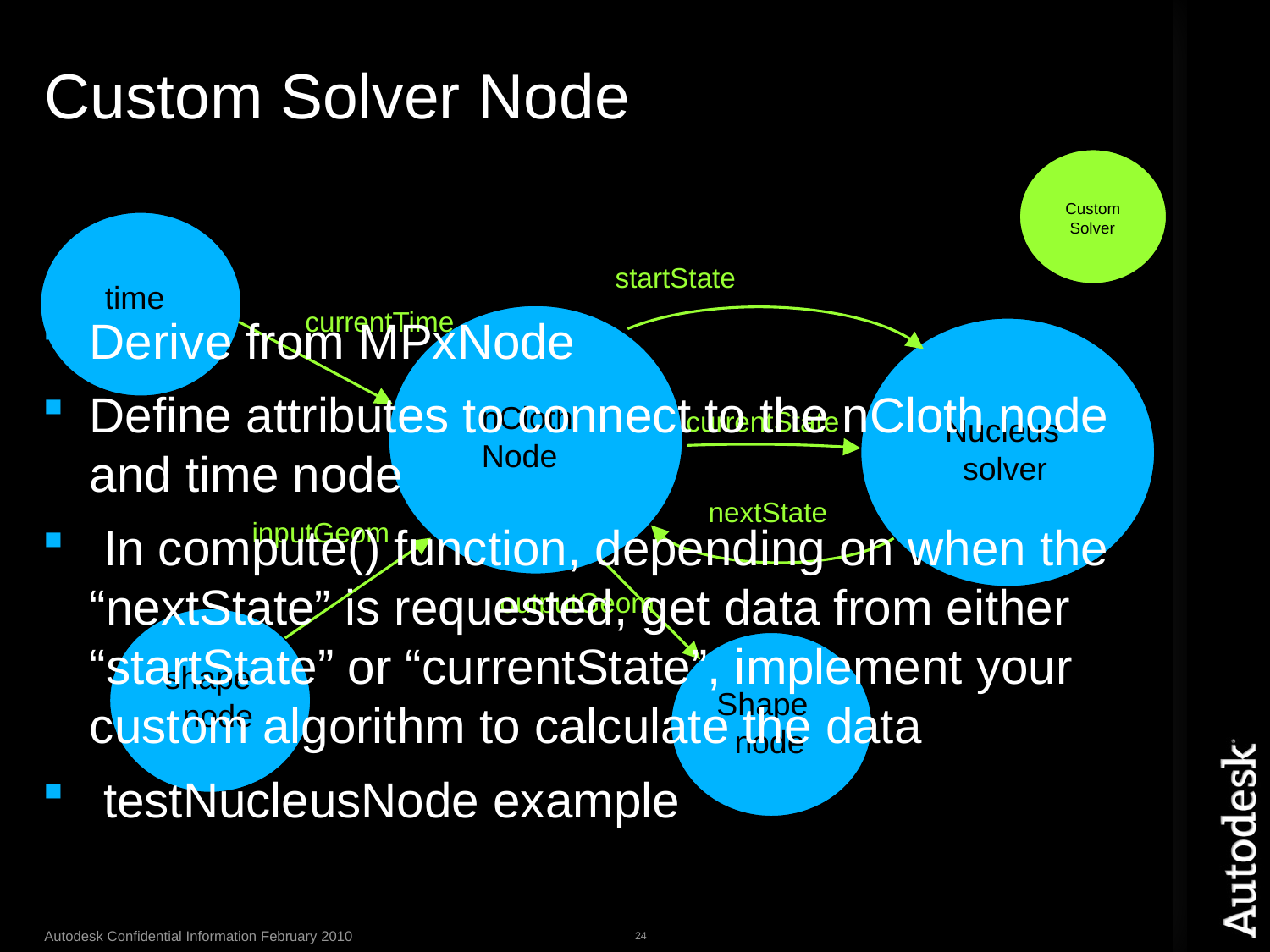

# Custom Solver Node

Custom
 Solver

time

startState
currentTime

 nCloth
 Node

Nucleus
  solver
currentState

nextState
outputGeom

shape
  node

Shape
  node
inputGeom

Derive from MPxNode
Define attributes to connect to the nCloth node and time node
 In compute() function, depending on when the “nextState” is requested, get data from either “startState” or “currentState”, implement your custom algorithm to calculate the data
 testNucleusNode example